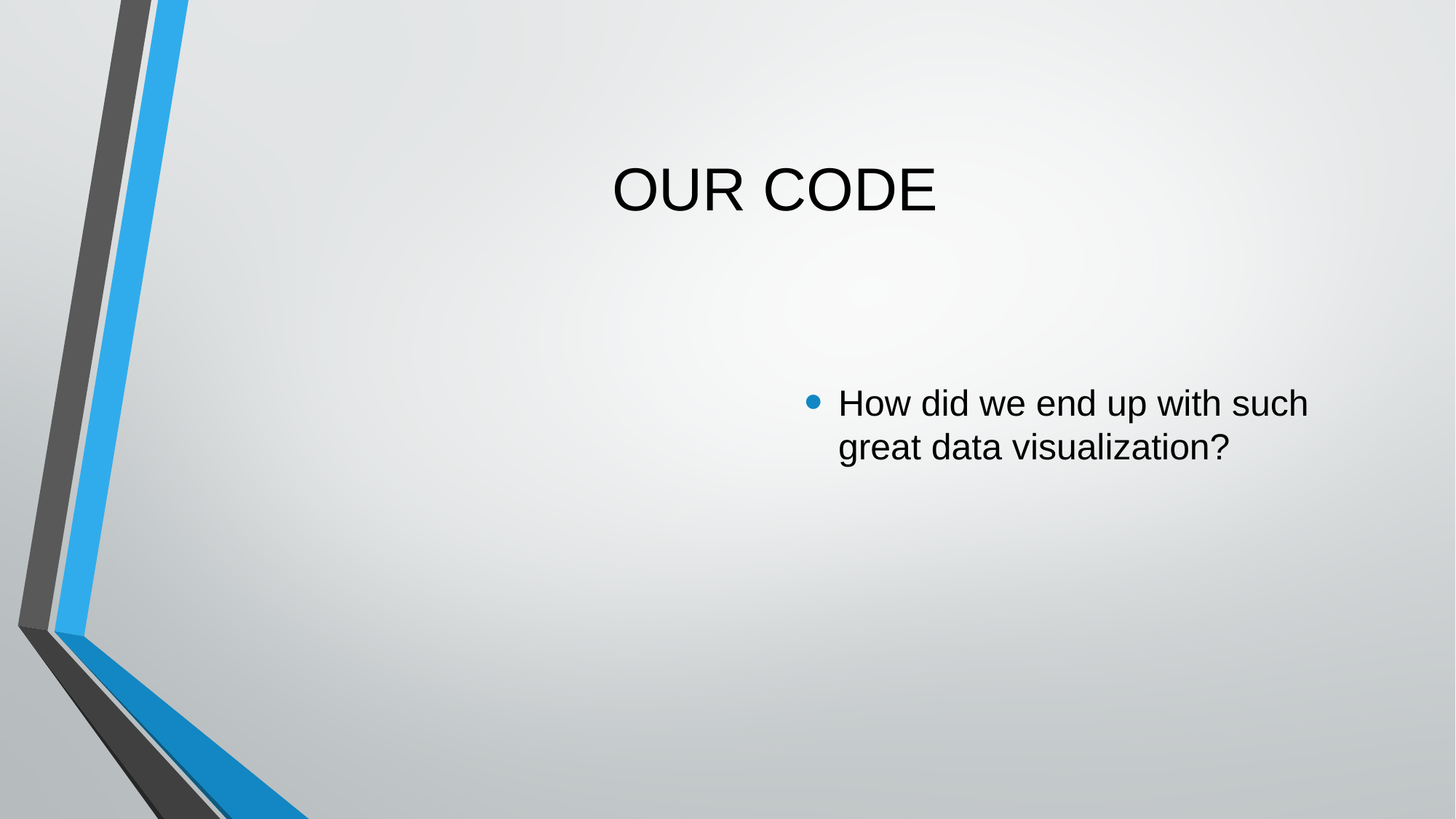

# OUR CODE
How did we end up with such great data visualization?